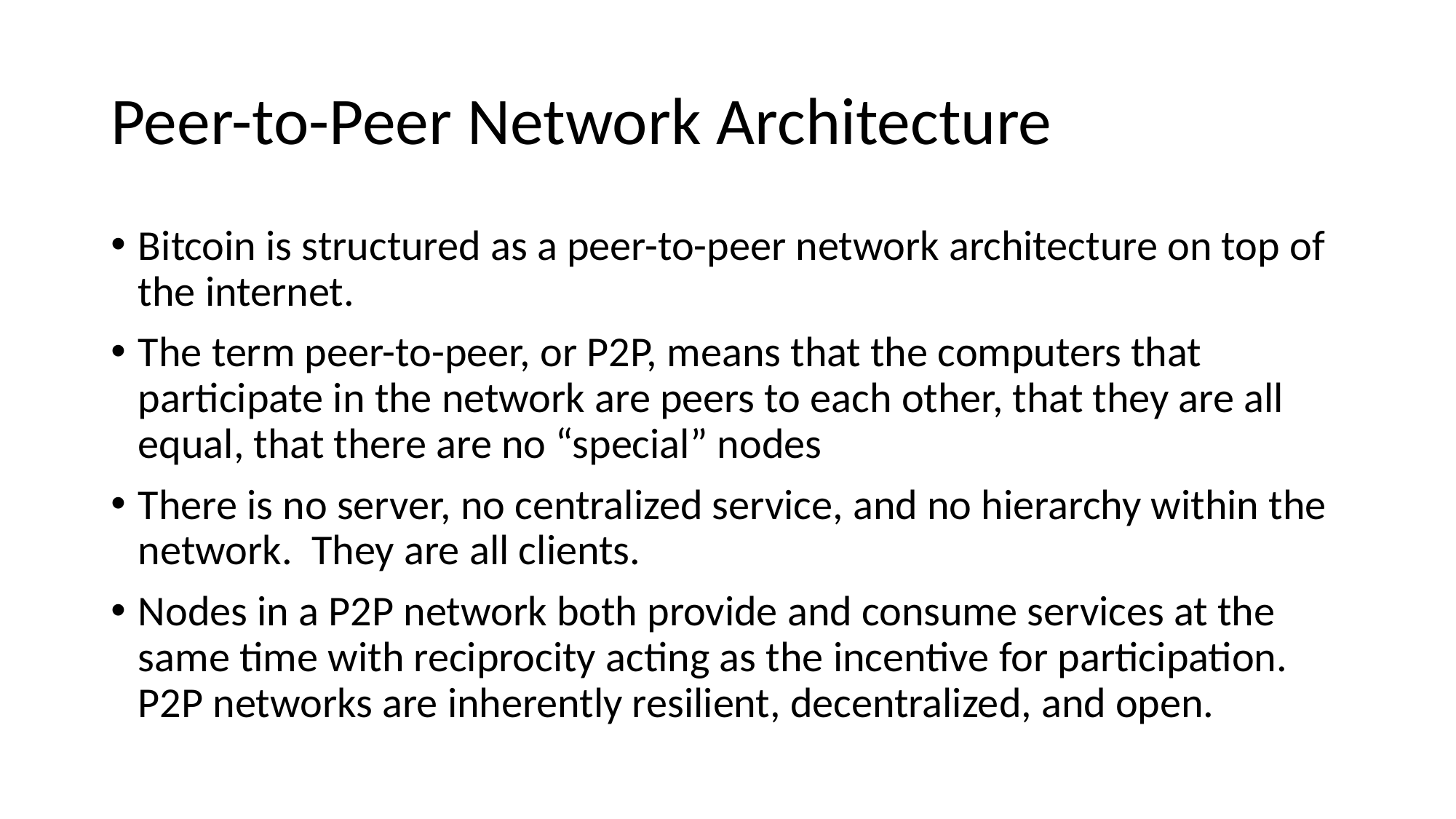

# Peer-to-Peer Network Architecture
Bitcoin is structured as a peer-to-peer network architecture on top of the internet.
The term peer-to-peer, or P2P, means that the computers that participate in the network are peers to each other, that they are all equal, that there are no “special” nodes
There is no server, no centralized service, and no hierarchy within the network.  They are all clients.
Nodes in a P2P network both provide and consume services at the same time with reciprocity acting as the incentive for participation. P2P networks are inherently resilient, decentralized, and open.